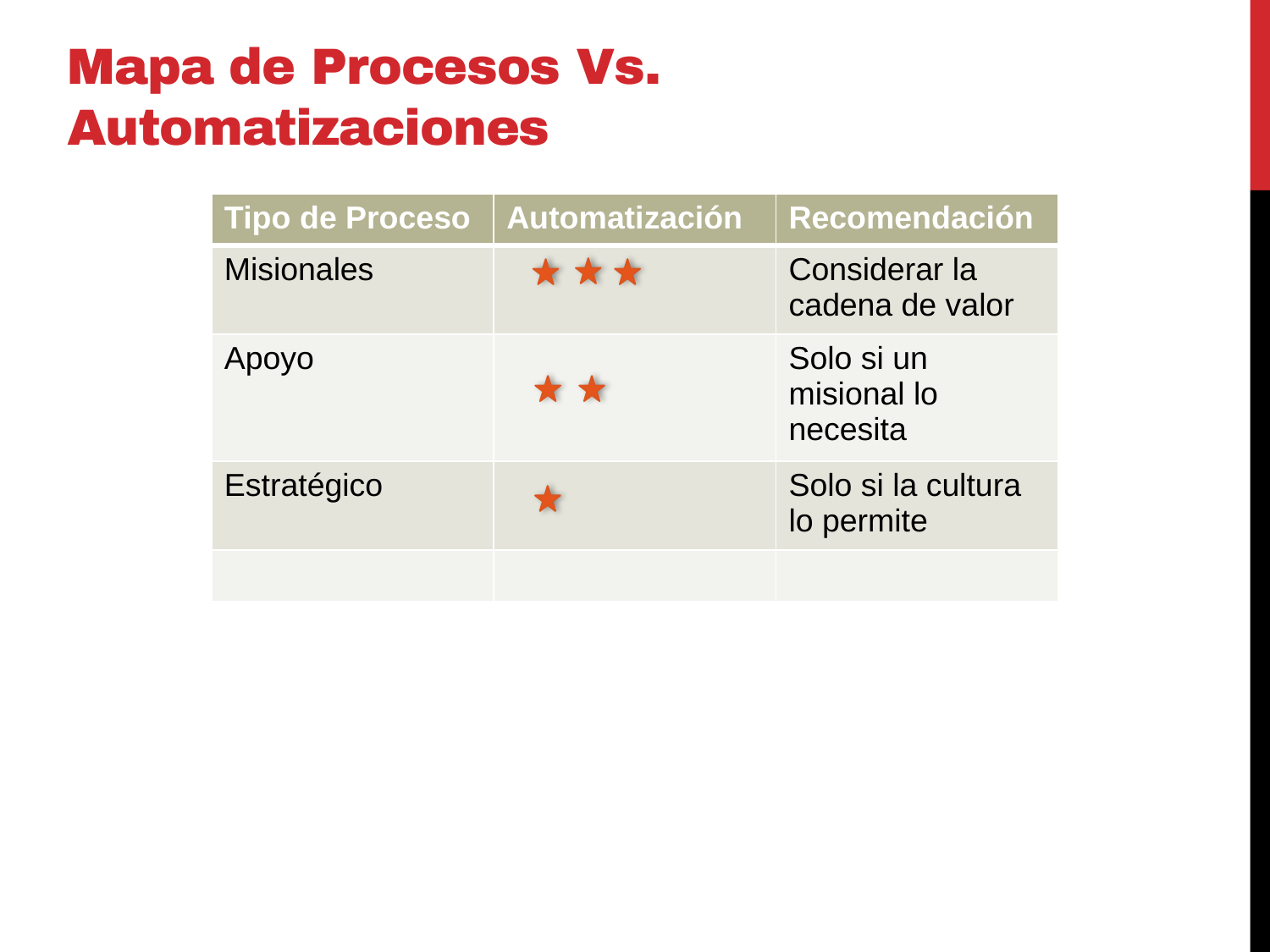

# Mapa de Procesos Vs. Automatizaciones
| Tipo de Proceso | Automatización | Recomendación |
| --- | --- | --- |
| Misionales |  | Considerar la cadena de valor |
| Apoyo |  | Solo si un misional lo necesita |
| Estratégico |  | Solo si la cultura lo permite |
|  |  |  |